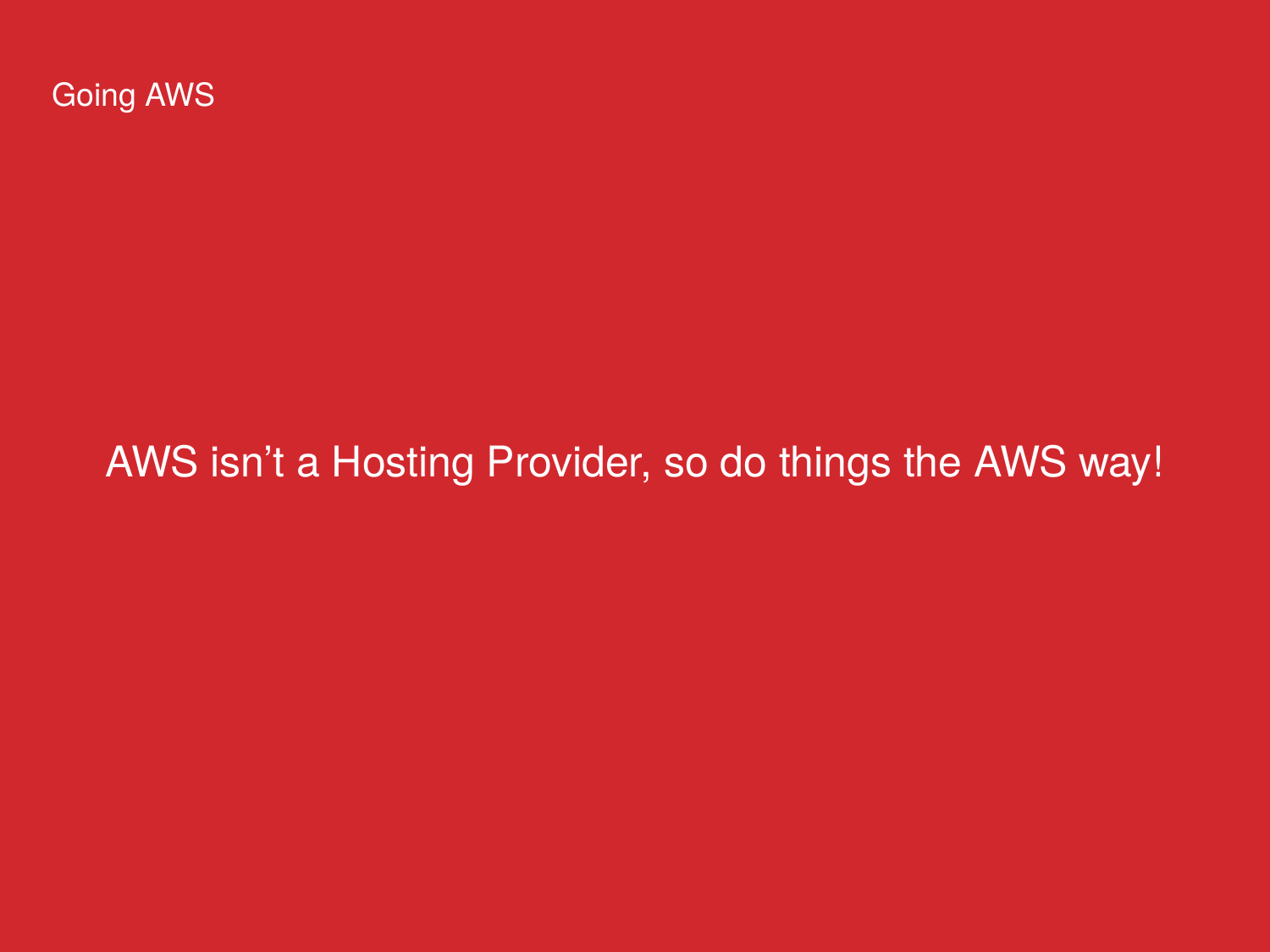

Going AWS
# AWS isn’t a Hosting Provider, so do things the AWS way!